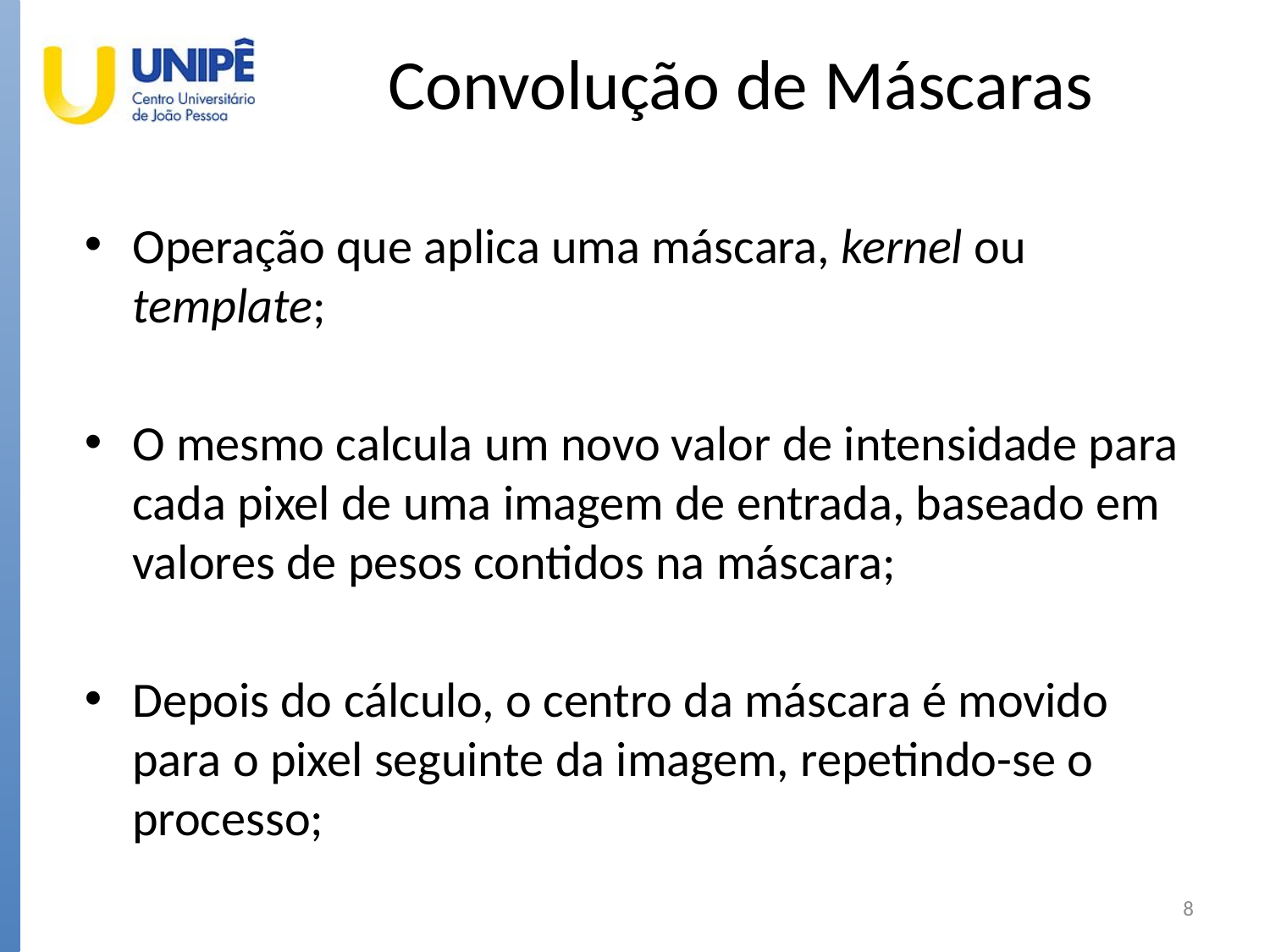

# Convolução de Máscaras
Operação que aplica uma máscara, kernel ou template;

O mesmo calcula um novo valor de intensidade para cada pixel de uma imagem de entrada, baseado em valores de pesos contidos na máscara;

Depois do cálculo, o centro da máscara é movido para o pixel seguinte da imagem, repetindo-se o processo;
8